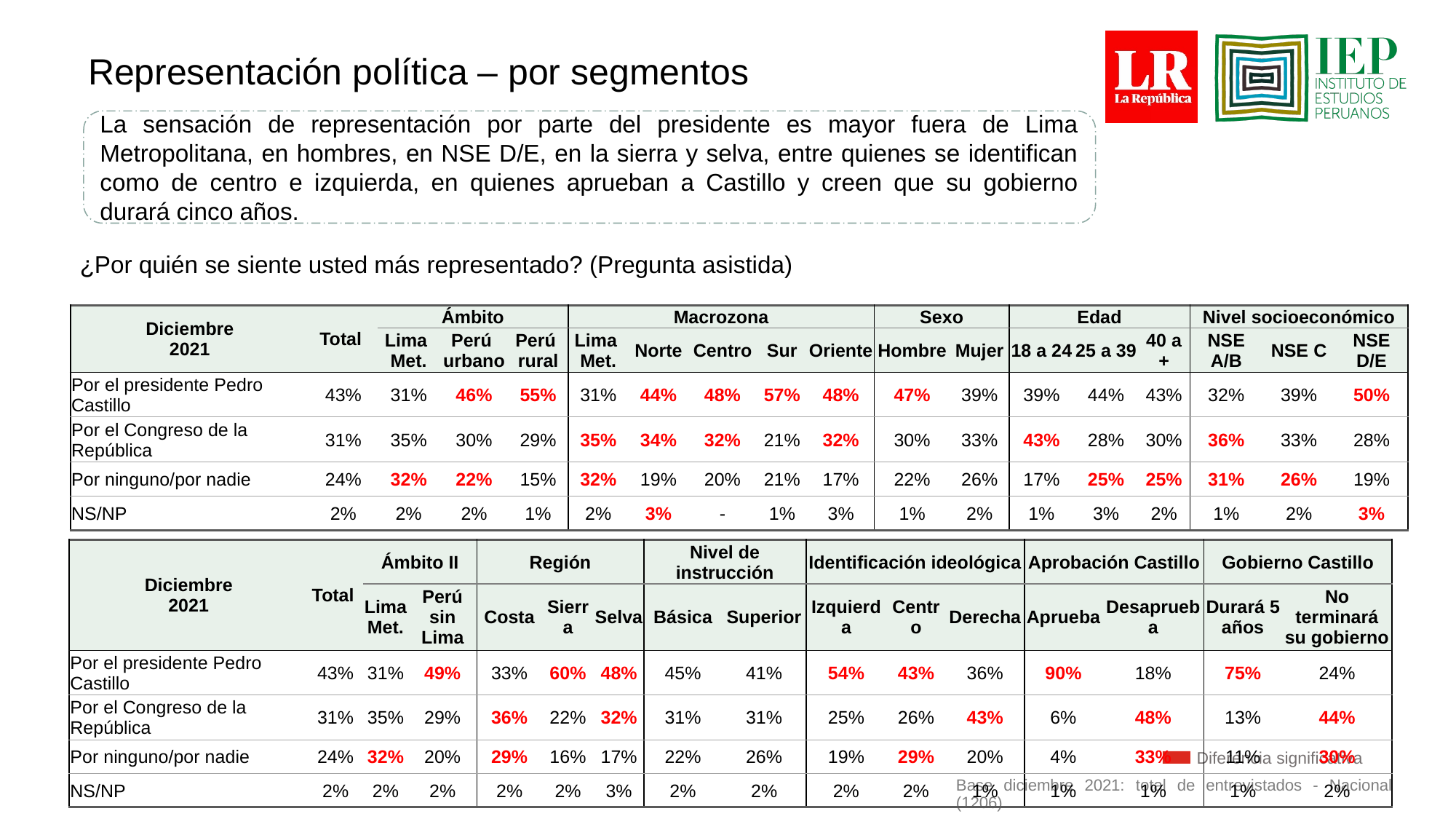

Representación política – por segmentos
La sensación de representación por parte del presidente es mayor fuera de Lima Metropolitana, en hombres, en NSE D/E, en la sierra y selva, entre quienes se identifican como de centro e izquierda, en quienes aprueban a Castillo y creen que su gobierno durará cinco años.
¿Por quién se siente usted más representado? (Pregunta asistida)
| Diciembre 2021 | Total | Ámbito |  |  | Macrozona |  |  |  |  | Sexo |  | Edad |  |  | Nivel socioeconómico |  |  |
| --- | --- | --- | --- | --- | --- | --- | --- | --- | --- | --- | --- | --- | --- | --- | --- | --- | --- |
|  |  | Lima Met. | Perú urbano | Perú rural | Lima Met. | Norte | Centro | Sur | Oriente | Hombre | Mujer | 18 a 24 | 25 a 39 | 40 a + | NSE A/B | NSE C | NSE D/E |
| Por el presidente Pedro Castillo | 43% | 31% | 46% | 55% | 31% | 44% | 48% | 57% | 48% | 47% | 39% | 39% | 44% | 43% | 32% | 39% | 50% |
| Por el Congreso de la República | 31% | 35% | 30% | 29% | 35% | 34% | 32% | 21% | 32% | 30% | 33% | 43% | 28% | 30% | 36% | 33% | 28% |
| Por ninguno/por nadie | 24% | 32% | 22% | 15% | 32% | 19% | 20% | 21% | 17% | 22% | 26% | 17% | 25% | 25% | 31% | 26% | 19% |
| NS/NP | 2% | 2% | 2% | 1% | 2% | 3% | - | 1% | 3% | 1% | 2% | 1% | 3% | 2% | 1% | 2% | 3% |
| Diciembre 2021 | Total | Ámbito II |  | Región |  |  | Nivel de instrucción |  | Identificación ideológica |  |  | Aprobación Castillo |  | Gobierno Castillo |  |
| --- | --- | --- | --- | --- | --- | --- | --- | --- | --- | --- | --- | --- | --- | --- | --- |
|  |  | Lima Met. | Perú sin Lima | Costa | Sierra | Selva | Básica | Superior | Izquierda | Centro | Derecha | Aprueba | Desaprueba | Durará 5 años | No terminará su gobierno |
| Por el presidente Pedro Castillo | 43% | 31% | 49% | 33% | 60% | 48% | 45% | 41% | 54% | 43% | 36% | 90% | 18% | 75% | 24% |
| Por el Congreso de la República | 31% | 35% | 29% | 36% | 22% | 32% | 31% | 31% | 25% | 26% | 43% | 6% | 48% | 13% | 44% |
| Por ninguno/por nadie | 24% | 32% | 20% | 29% | 16% | 17% | 22% | 26% | 19% | 29% | 20% | 4% | 33% | 11% | 30% |
| NS/NP | 2% | 2% | 2% | 2% | 2% | 3% | 2% | 2% | 2% | 2% | 1% | 1% | 1% | 1% | 2% |
 Diferencia significativa